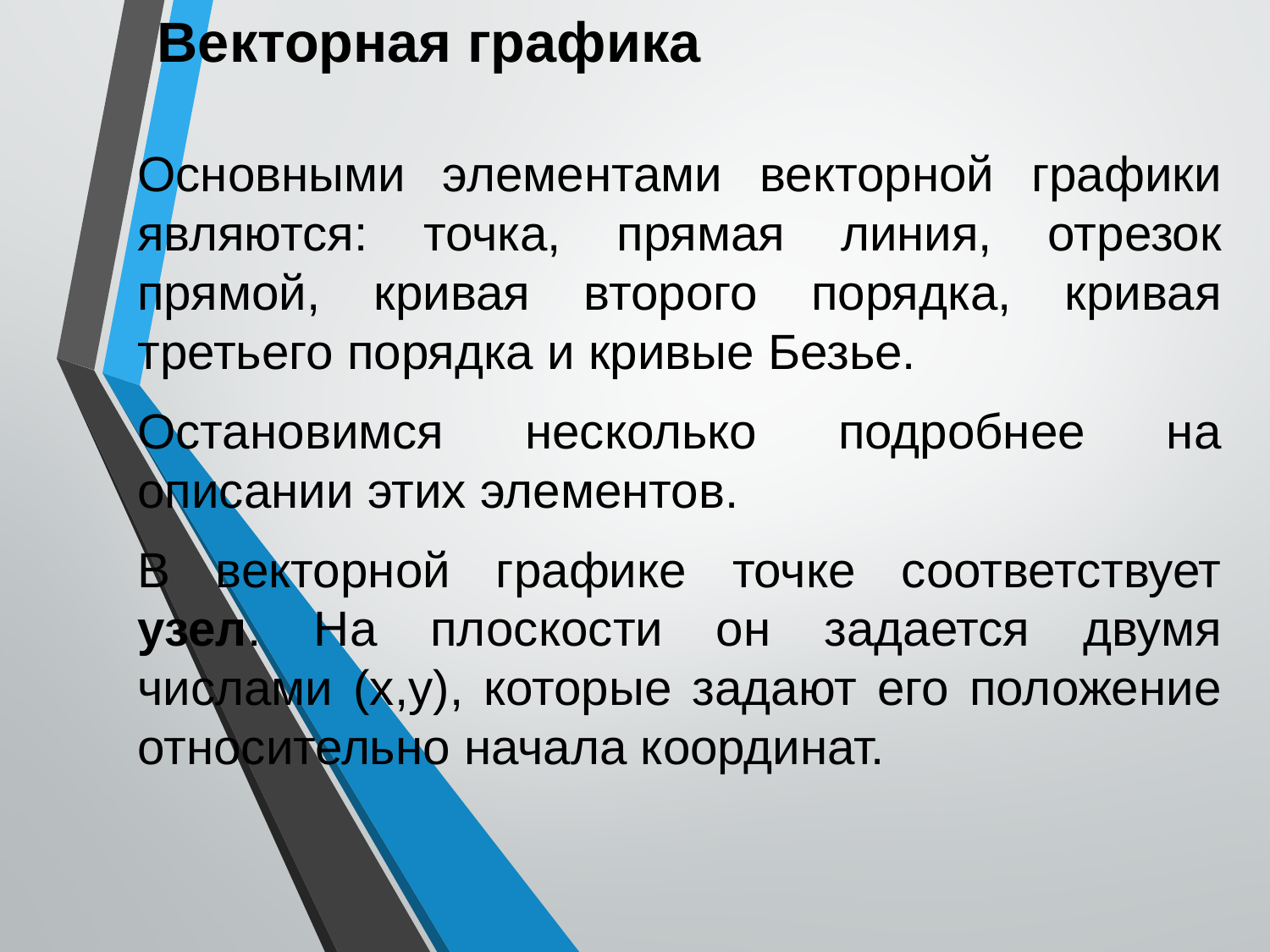

Векторная графика
Основными элементами векторной графики являются: точка, прямая линия, отрезок прямой, кривая второго порядка, кривая третьего порядка и кривые Безье.
Остановимся несколько подробнее на описании этих элементов.
В векторной графике точке соответствует узел. На плоскости он задается двумя числами (х,у), которые задают его положение относительно начала координат.